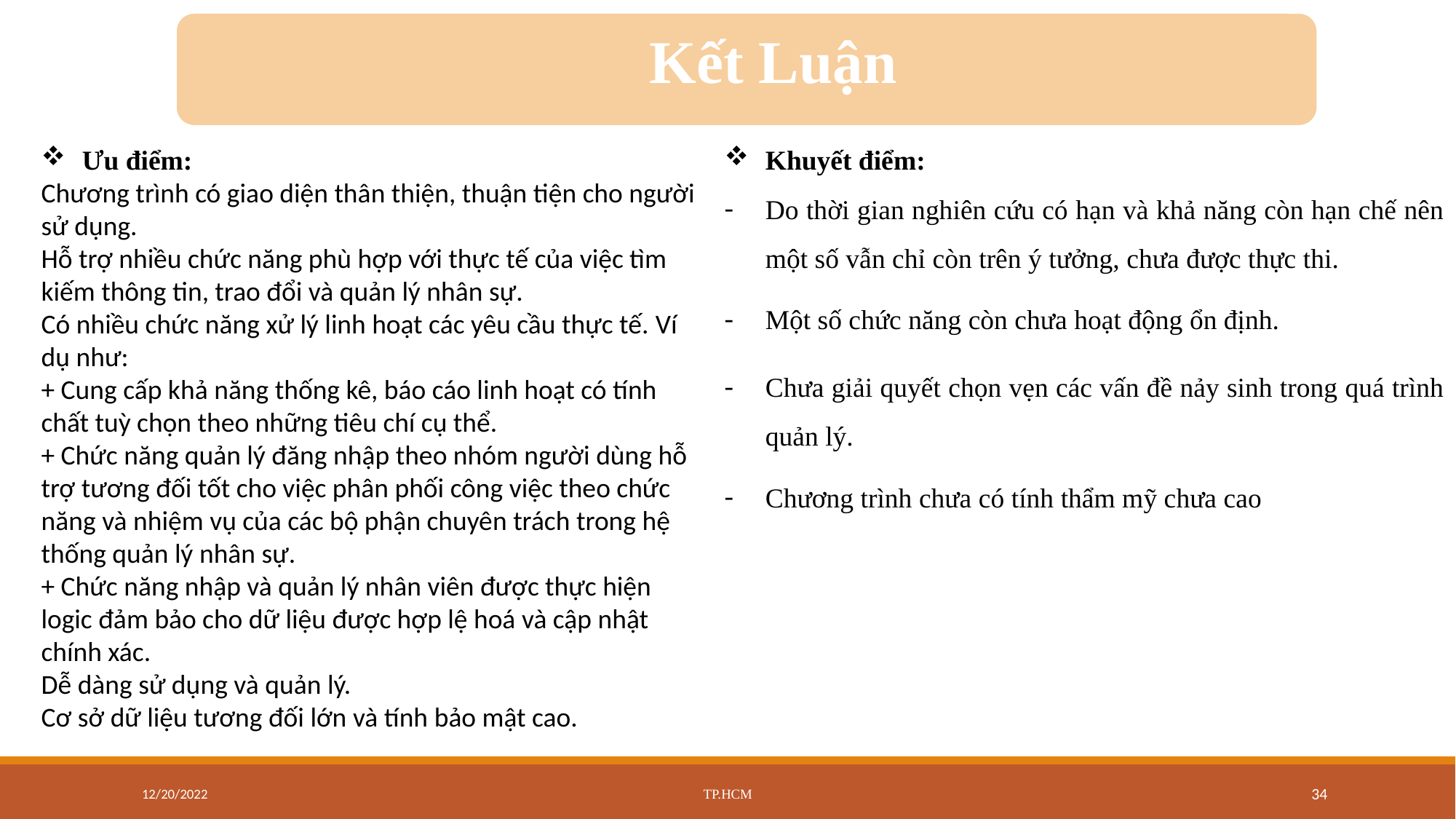

Kết Luận

Khuyết điểm:
Do thời gian nghiên cứu có hạn và khả năng còn hạn chế nên một số vẫn chỉ còn trên ý tưởng, chưa được thực thi.
Một số chức năng còn chưa hoạt động ổn định.
Chưa giải quyết chọn vẹn các vấn đề nảy sinh trong quá trình quản lý.
Chương trình chưa có tính thẩm mỹ chưa cao
Ưu điểm:
Chương trình có giao diện thân thiện, thuận tiện cho người sử dụng.
Hỗ trợ nhiều chức năng phù hợp với thực tế của việc tìm kiếm thông tin, trao đổi và quản lý nhân sự.
Có nhiều chức năng xử lý linh hoạt các yêu cầu thực tế. Ví dụ như:
+ Cung cấp khả năng thống kê, báo cáo linh hoạt có tính chất tuỳ chọn theo những tiêu chí cụ thể.
+ Chức năng quản lý đăng nhập theo nhóm người dùng hỗ trợ tương đối tốt cho việc phân phối công việc theo chức năng và nhiệm vụ của các bộ phận chuyên trách trong hệ thống quản lý nhân sự.
+ Chức năng nhập và quản lý nhân viên được thực hiện logic đảm bảo cho dữ liệu được hợp lệ hoá và cập nhật chính xác.
Dễ dàng sử dụng và quản lý.
Cơ sở dữ liệu tương đối lớn và tính bảo mật cao.

12/20/2022
TP.HCM
34